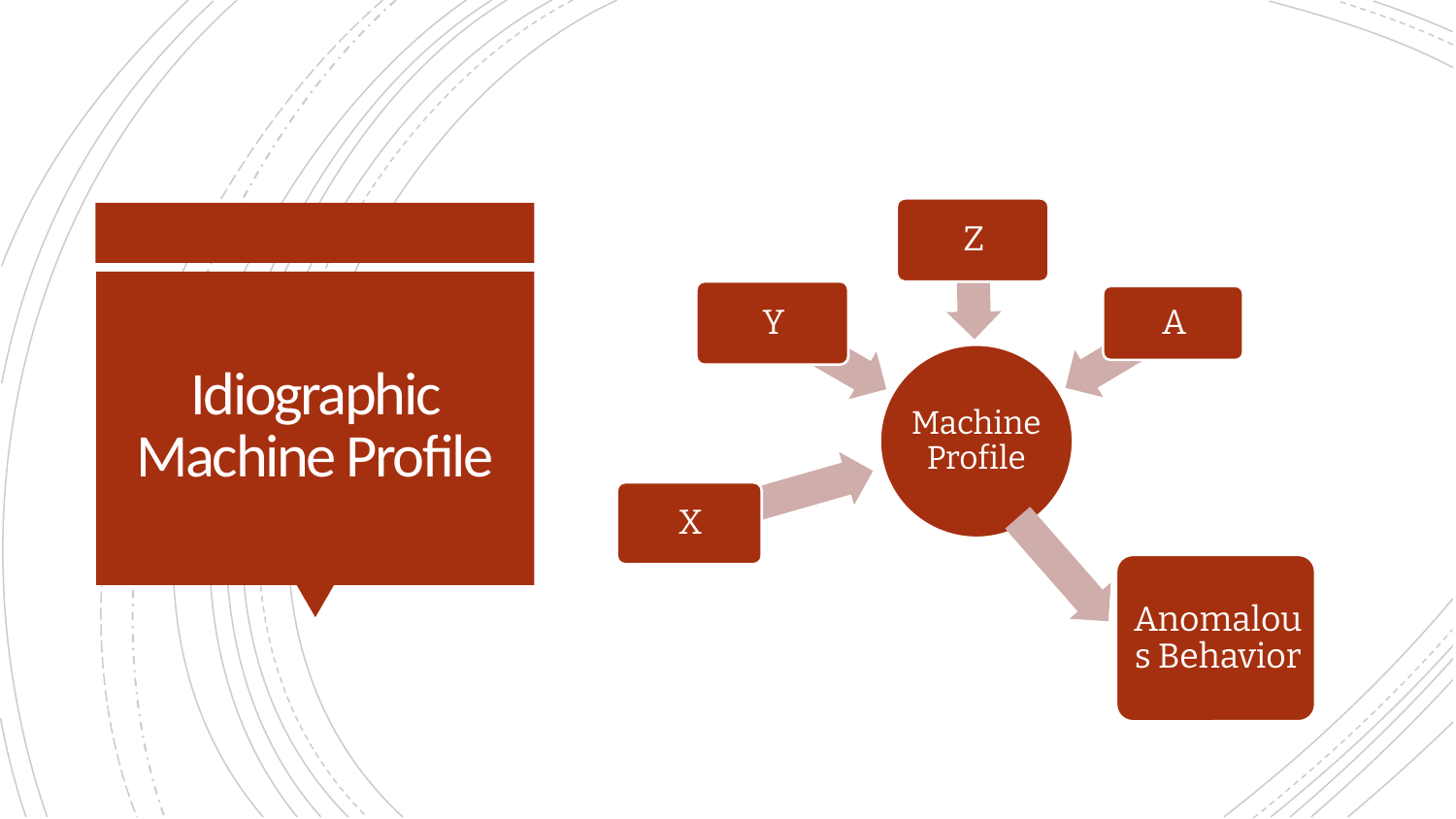

Machine Profile
X
Y
Z
A
Anomalous Behavior
# Idiographic Machine Profile